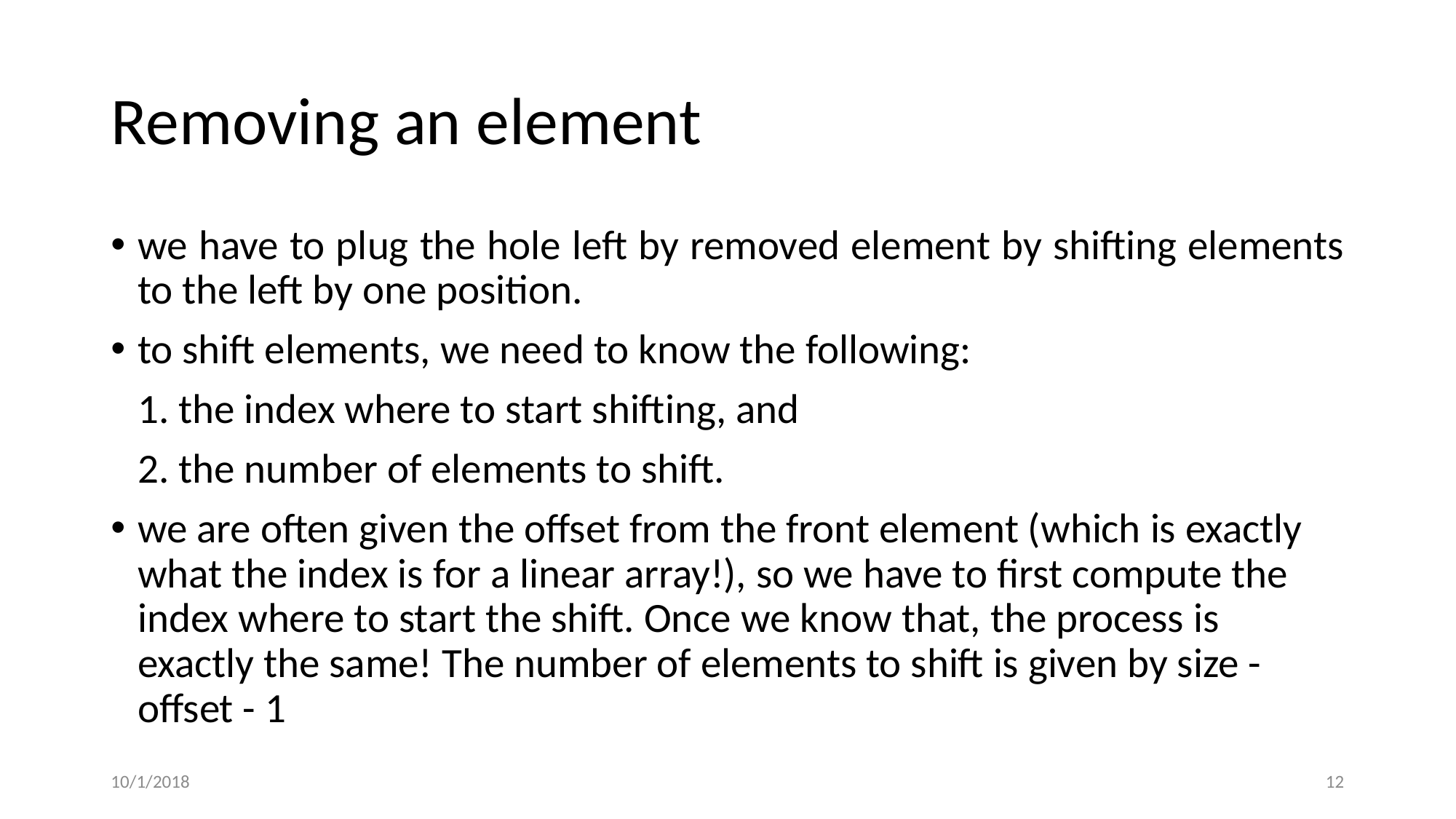

# Removing an element
we have to plug the hole left by removed element by shifting elements to the left by one position.
to shift elements, we need to know the following:
 	1. the index where to start shifting, and
	2. the number of elements to shift.
we are often given the offset from the front element (which is exactly what the index is for a linear array!), so we have to first compute the index where to start the shift. Once we know that, the process is exactly the same! The number of elements to shift is given by size - offset - 1
10/1/2018
12